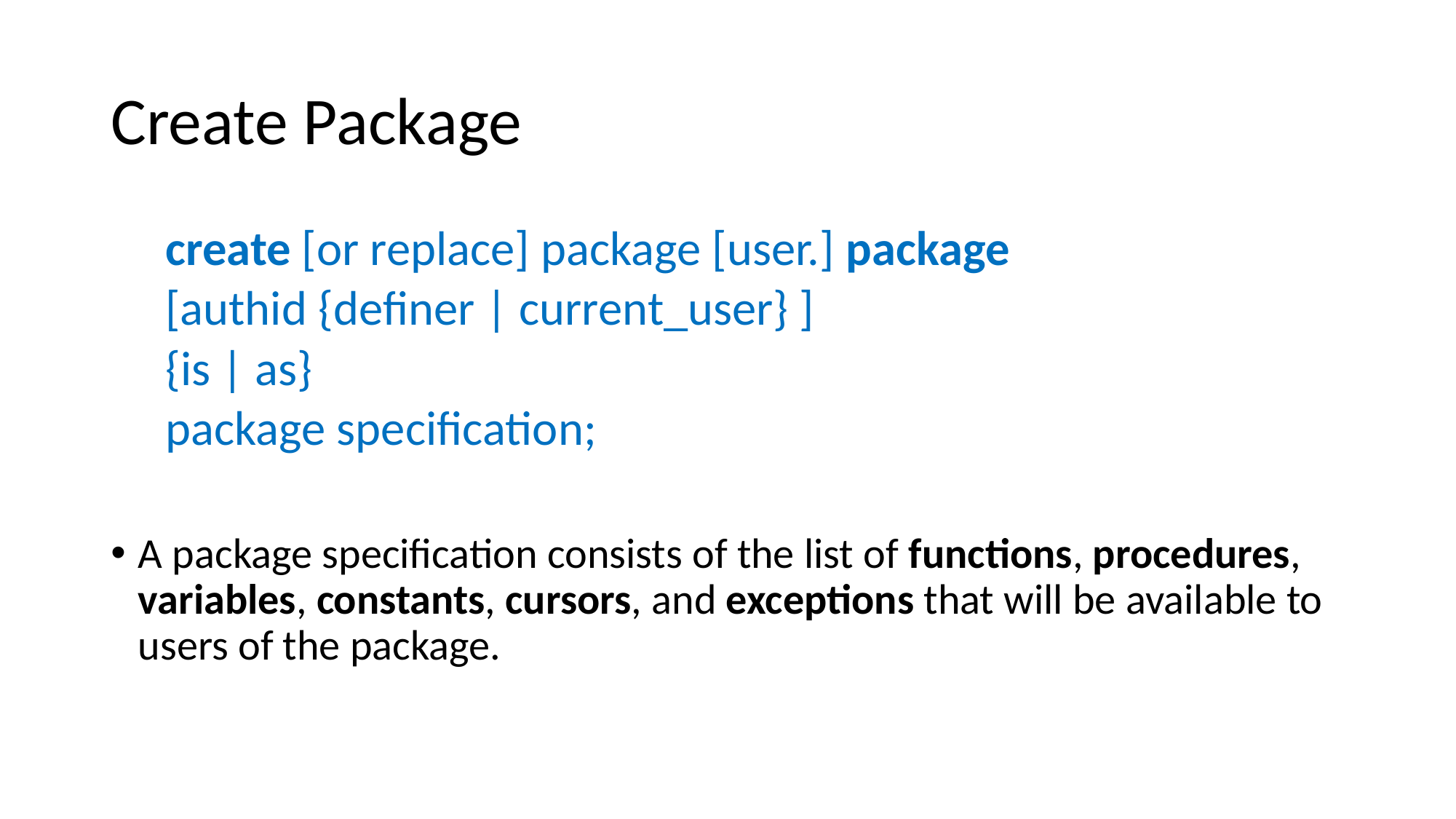

# Create Package
create [or replace] package [user.] package
[authid {definer | current_user} ]
{is | as}
package specification;

A package specification consists of the list of functions, procedures, variables, constants, cursors, and exceptions that will be available to users of the package.